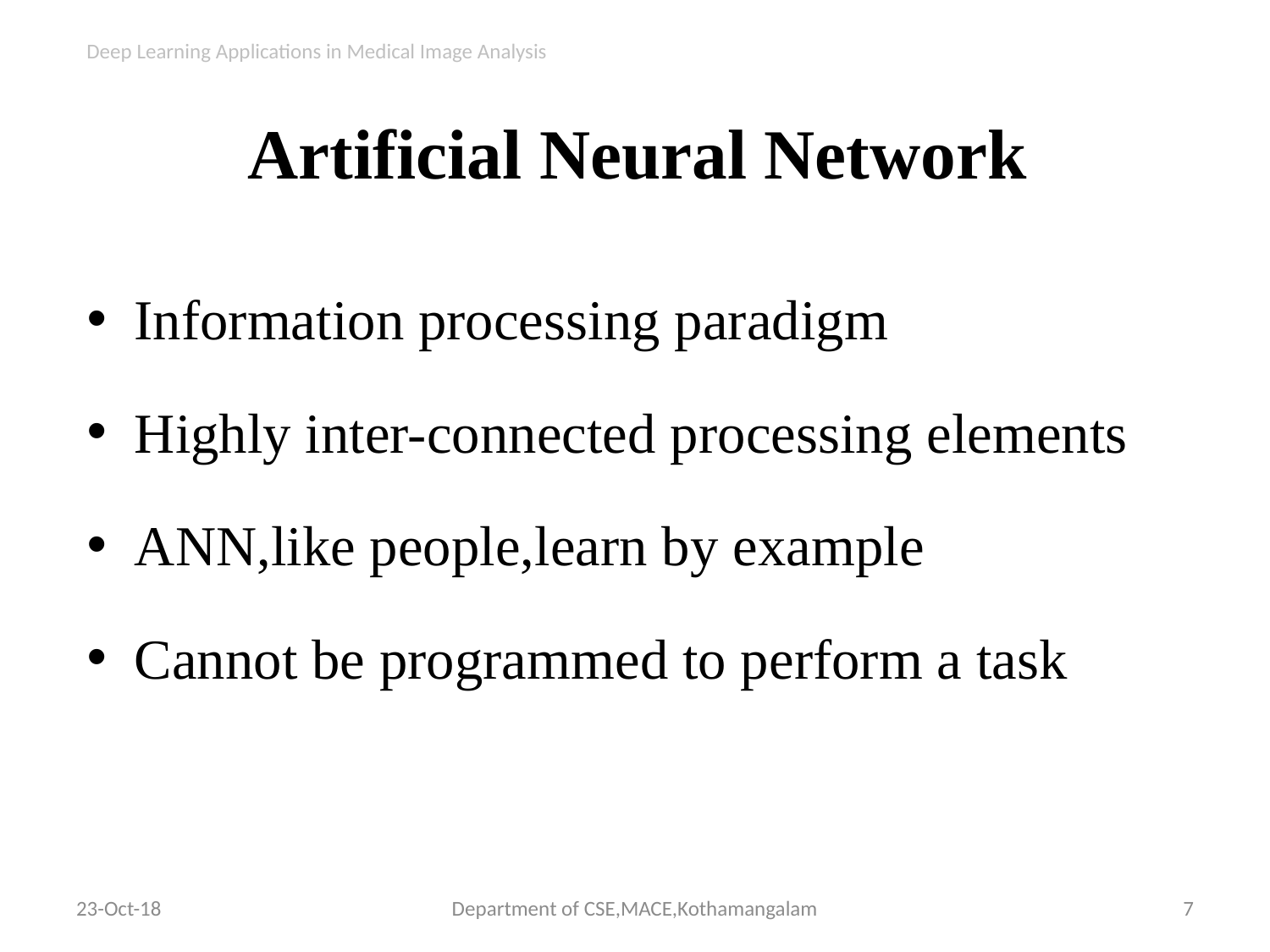

Deep Learning Applications in Medical Image Analysis

           Artificial Neural Network
Information processing paradigm
Highly inter-connected processing elements
ANN,like people,learn by example
Cannot be programmed to perform a task
23-Oct-18
Department of CSE,MACE,Kothamangalam
7